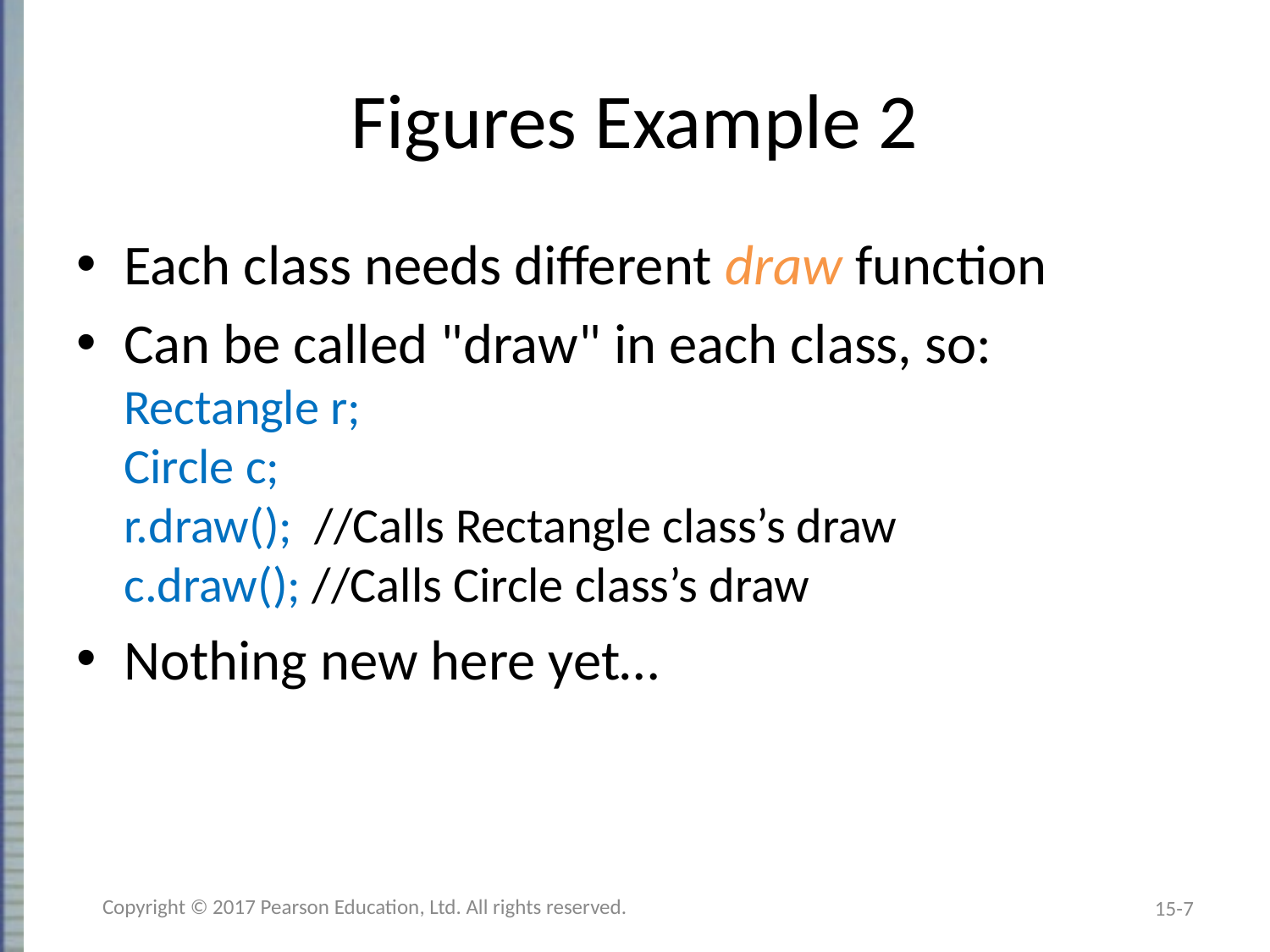

# Figures Example 2
Each class needs different draw function
Can be called "draw" in each class, so:
Rectangle r;
Circle c;
r.draw();  //Calls Rectangle class’s draw
c.draw(); //Calls Circle class’s draw
Nothing new here yet…
Copyright © 2017 Pearson Education, Ltd. All rights reserved.
15-7